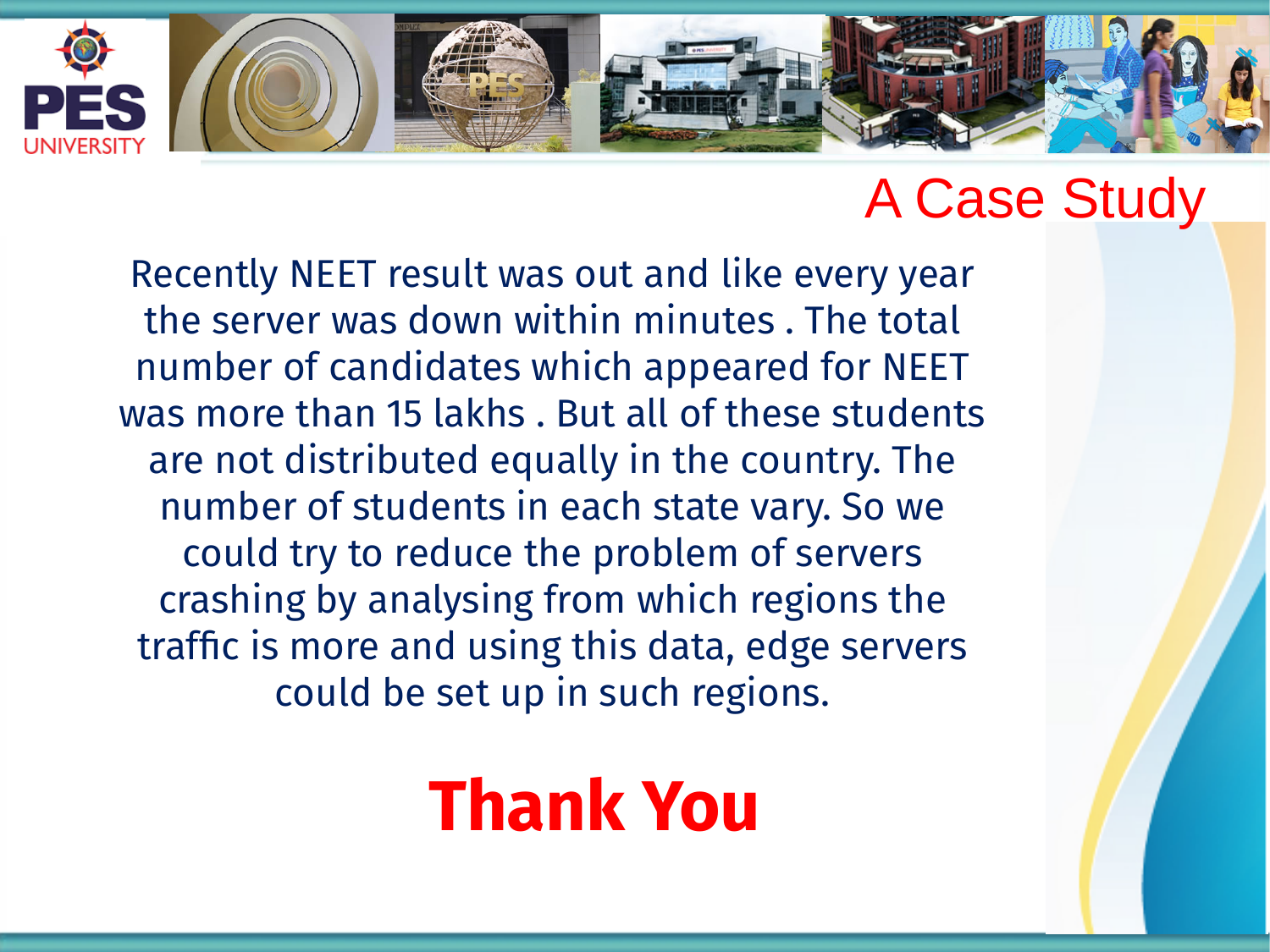

# A Case Study
Recently NEET result was out and like every year the server was down within minutes . The total number of candidates which appeared for NEET was more than 15 lakhs . But all of these students are not distributed equally in the country. The number of students in each state vary. So we could try to reduce the problem of servers crashing by analysing from which regions the traffic is more and using this data, edge servers could be set up in such regions.

     Thank You